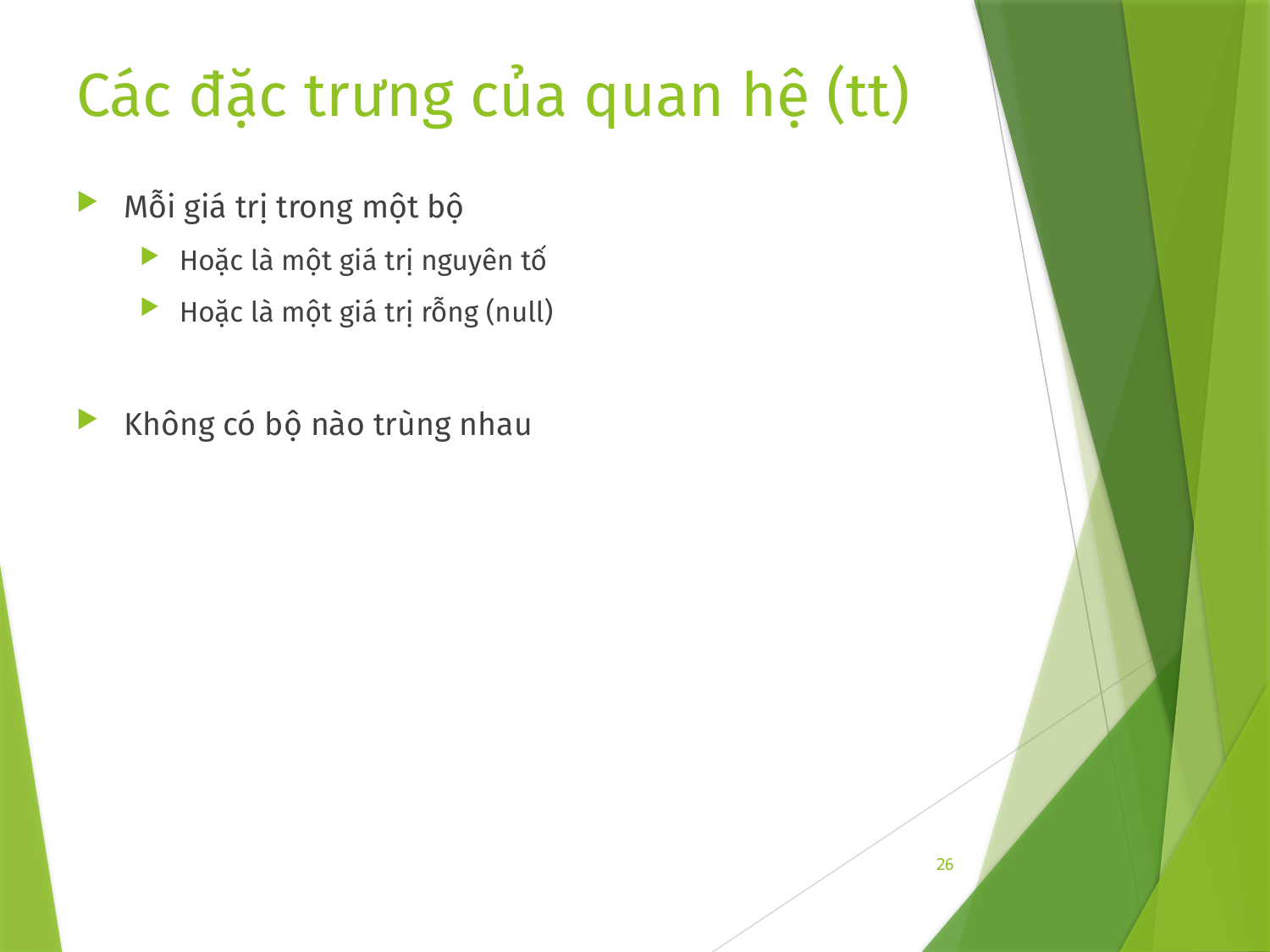

# Các đặc trưng của quan hệ (tt)
Mỗi giá trị trong một bộ
Hoặc là một giá trị nguyên tố
Hoặc là một giá trị rỗng (null)

Không có bộ nào trùng nhau
26